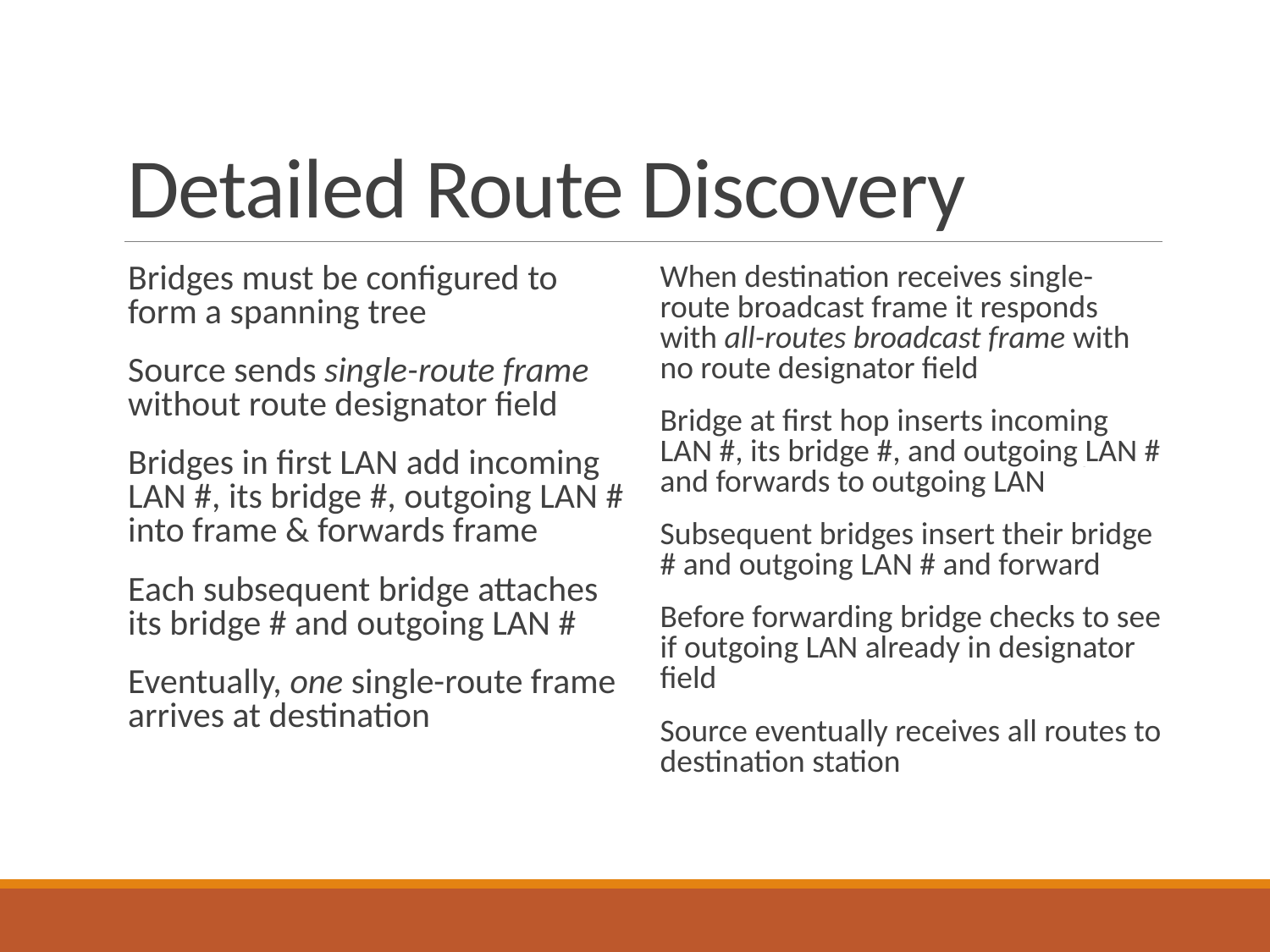

# Detailed Route Discovery
Bridges must be configured to form a spanning tree
Source sends single-route frame without route designator field
Bridges in first LAN add incoming LAN #, its bridge #, outgoing LAN # into frame & forwards frame
Each subsequent bridge attaches its bridge # and outgoing LAN #
Eventually, one single-route frame arrives at destination
When destination receives single-route broadcast frame it responds with all-routes broadcast frame with no route designator field
Bridge at first hop inserts incoming LAN #, its bridge #, and outgoing LAN # and forwards to outgoing LAN
Subsequent bridges insert their bridge # and outgoing LAN # and forward
Before forwarding bridge checks to see if outgoing LAN already in designator field
Source eventually receives all routes to destination station